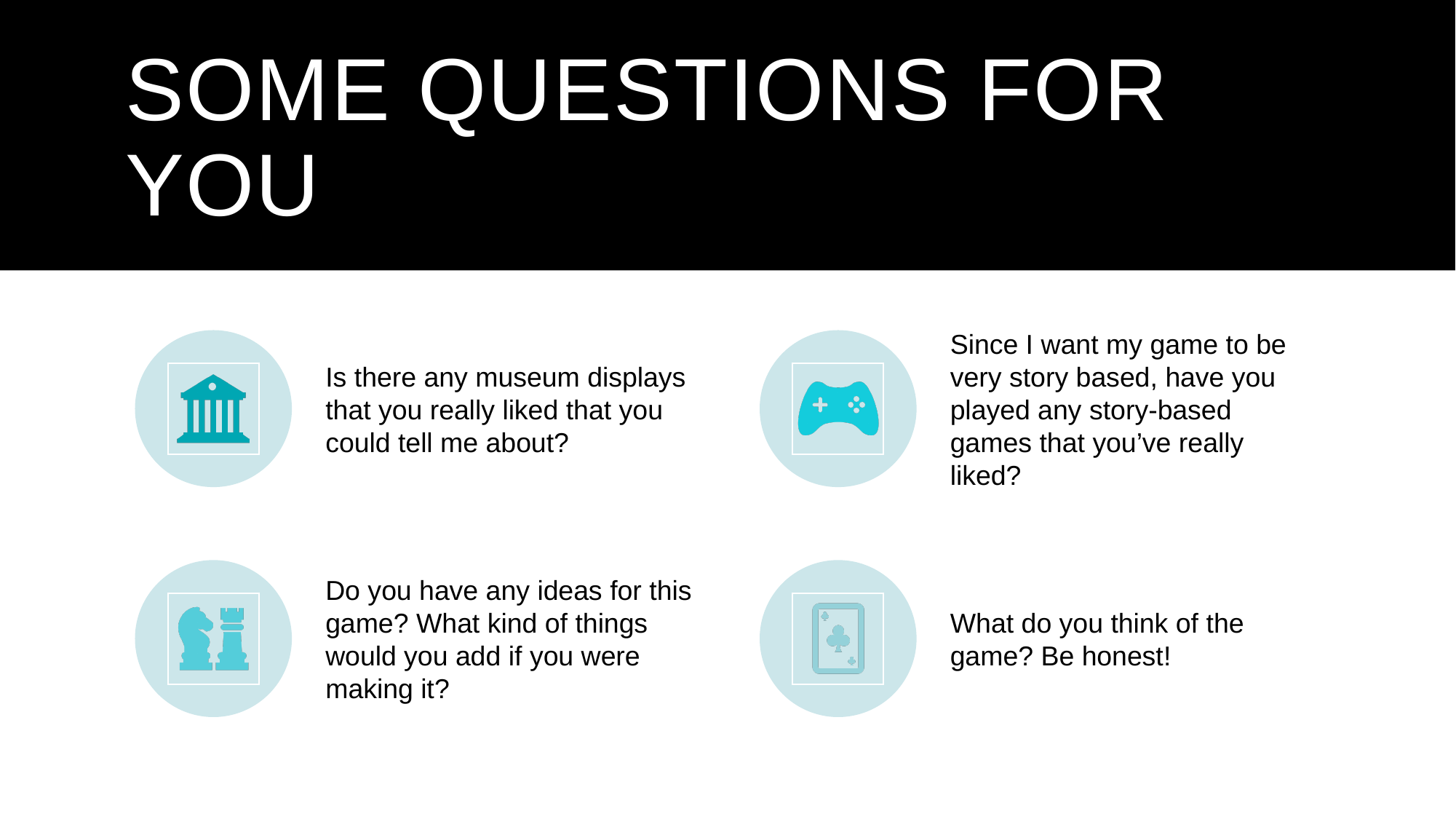

# Some questions for you
Is there any museum displays that you really liked that you could tell me about?
Since I want my game to be very story based, have you played any story-based games that you’ve really liked?
Do you have any ideas for this game? What kind of things would you add if you were making it?
What do you think of the game? Be honest!